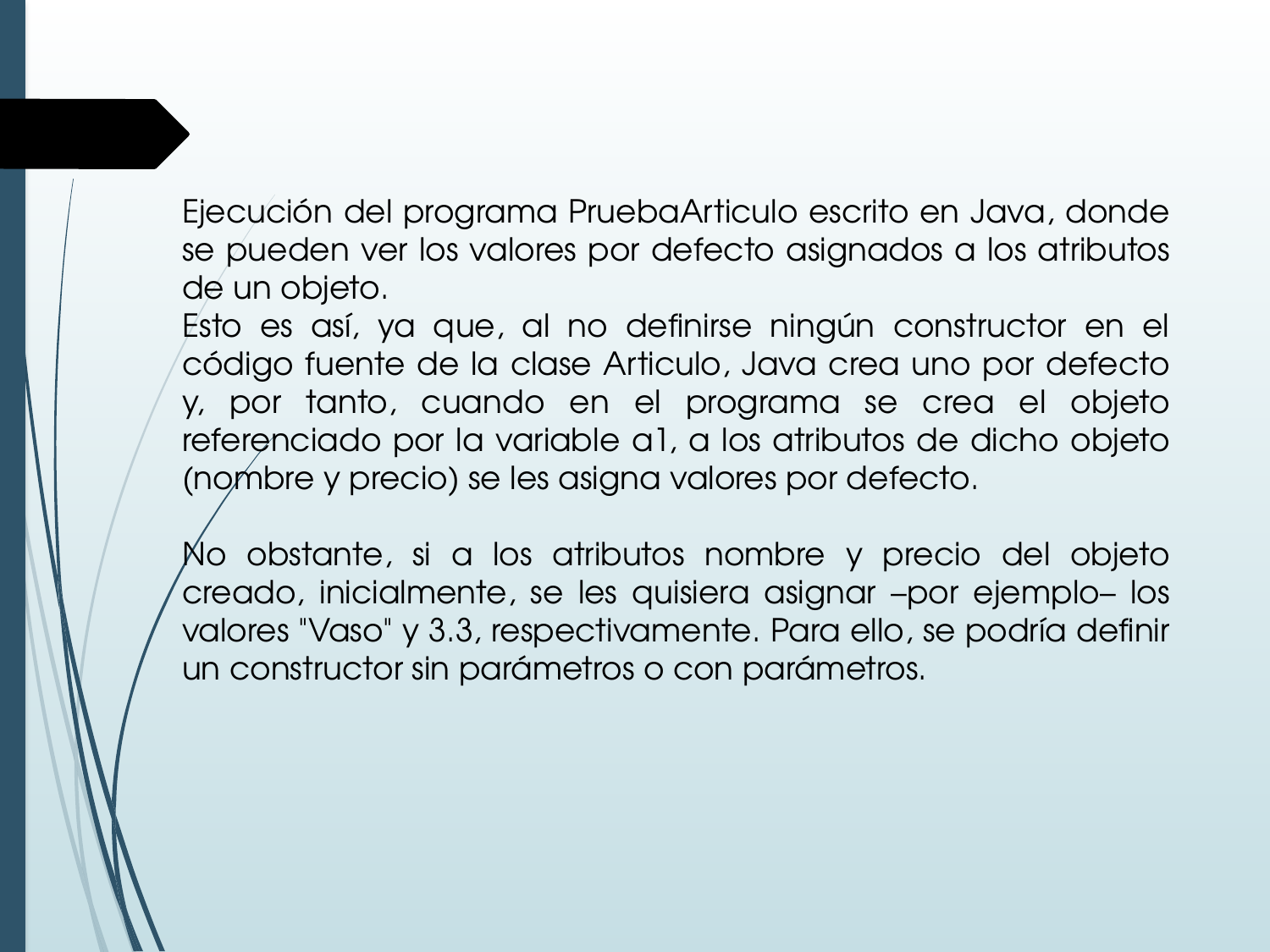

Ejecución del programa PruebaArticulo escrito en Java, donde se pueden ver los valores por defecto asignados a los atributos de un objeto.
Esto es así, ya que, al no definirse ningún constructor en el código fuente de la clase Articulo, Java crea uno por defecto y, por tanto, cuando en el programa se crea el objeto referenciado por la variable a1, a los atributos de dicho objeto (nombre y precio) se les asigna valores por defecto.

No obstante, si a los atributos nombre y precio del objeto creado, inicialmente, se les quisiera asignar –por ejemplo– los valores "Vaso" y 3.3, respectivamente. Para ello, se podría definir un constructor sin parámetros o con parámetros.